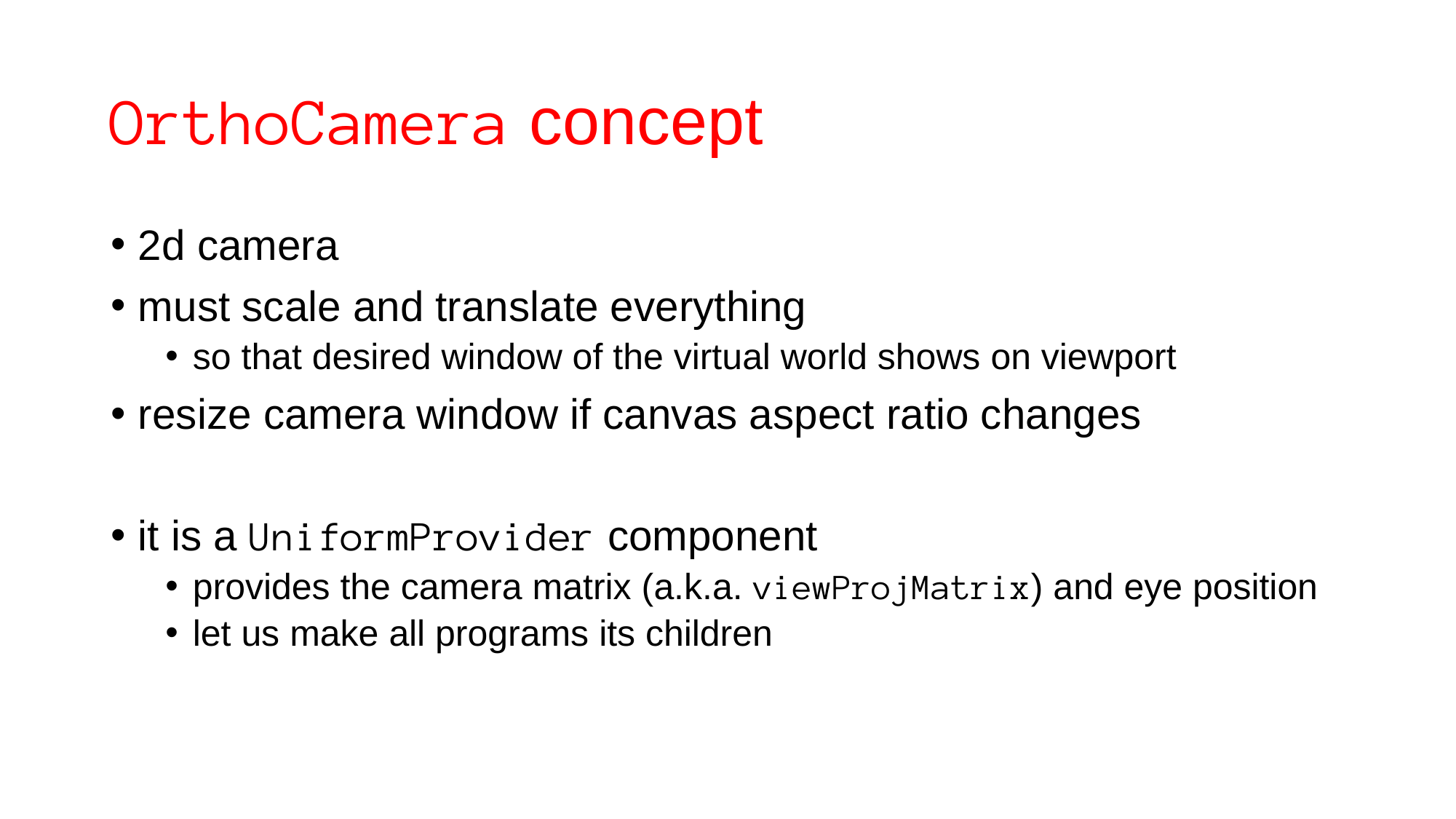

# OrthoCamera concept
2d camera
must scale and translate everything
so that desired window of the virtual world shows on viewport
resize camera window if canvas aspect ratio changes

it is a UniformProvider component
provides the camera matrix (a.k.a. viewProjMatrix) and eye position
let us make all programs its children